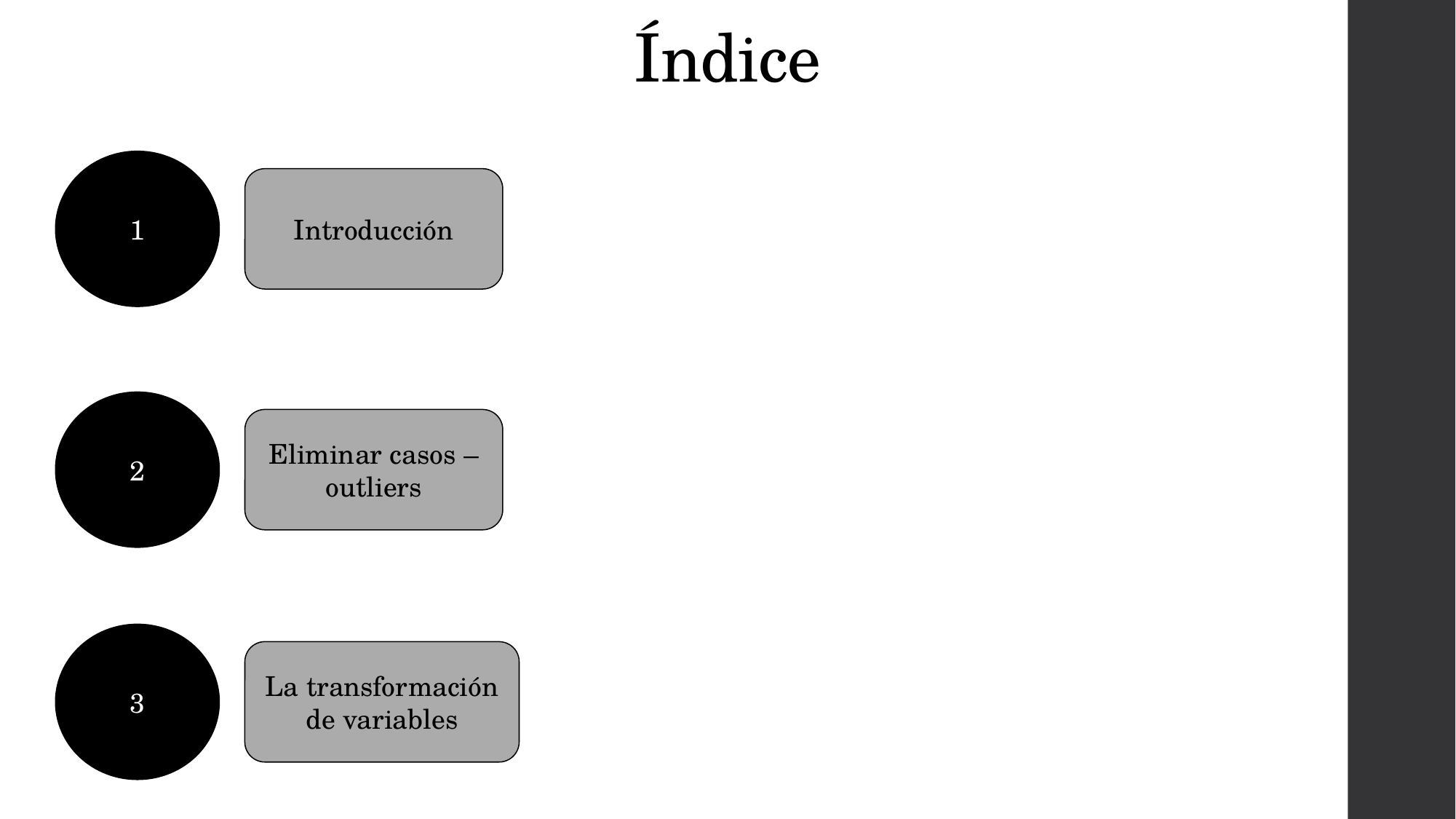

# Índice
1
Introducción
2
Eliminar casos – outliers
3
La transformación de variables